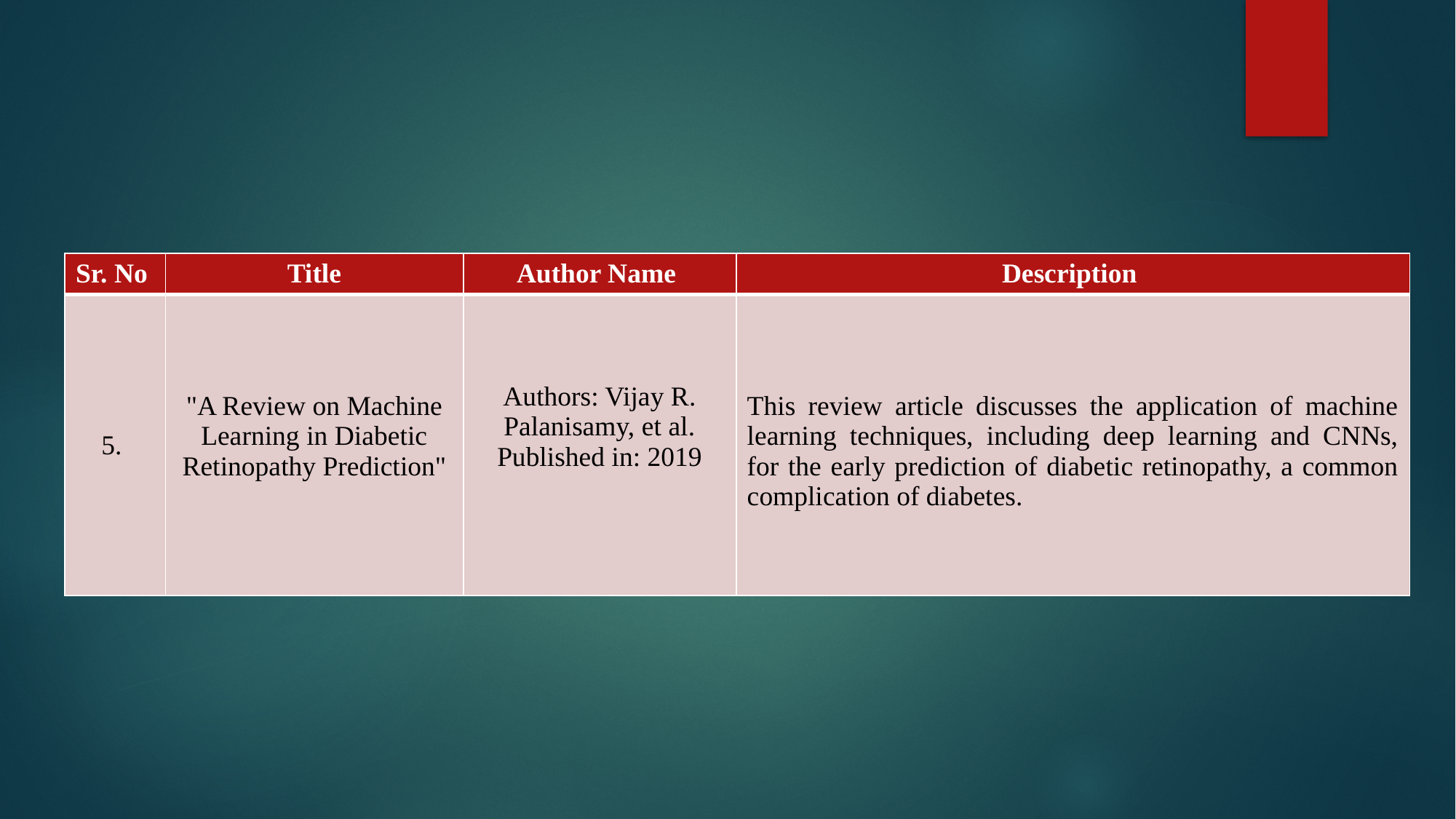

| Sr. No | Title | Author Name | Description |
| --- | --- | --- | --- |
| 5. | "A Review on Machine Learning in Diabetic Retinopathy Prediction" | Authors: Vijay R. Palanisamy, et al. Published in: 2019 | This review article discusses the application of machine learning techniques, including deep learning and CNNs, for the early prediction of diabetic retinopathy, a common complication of diabetes. |